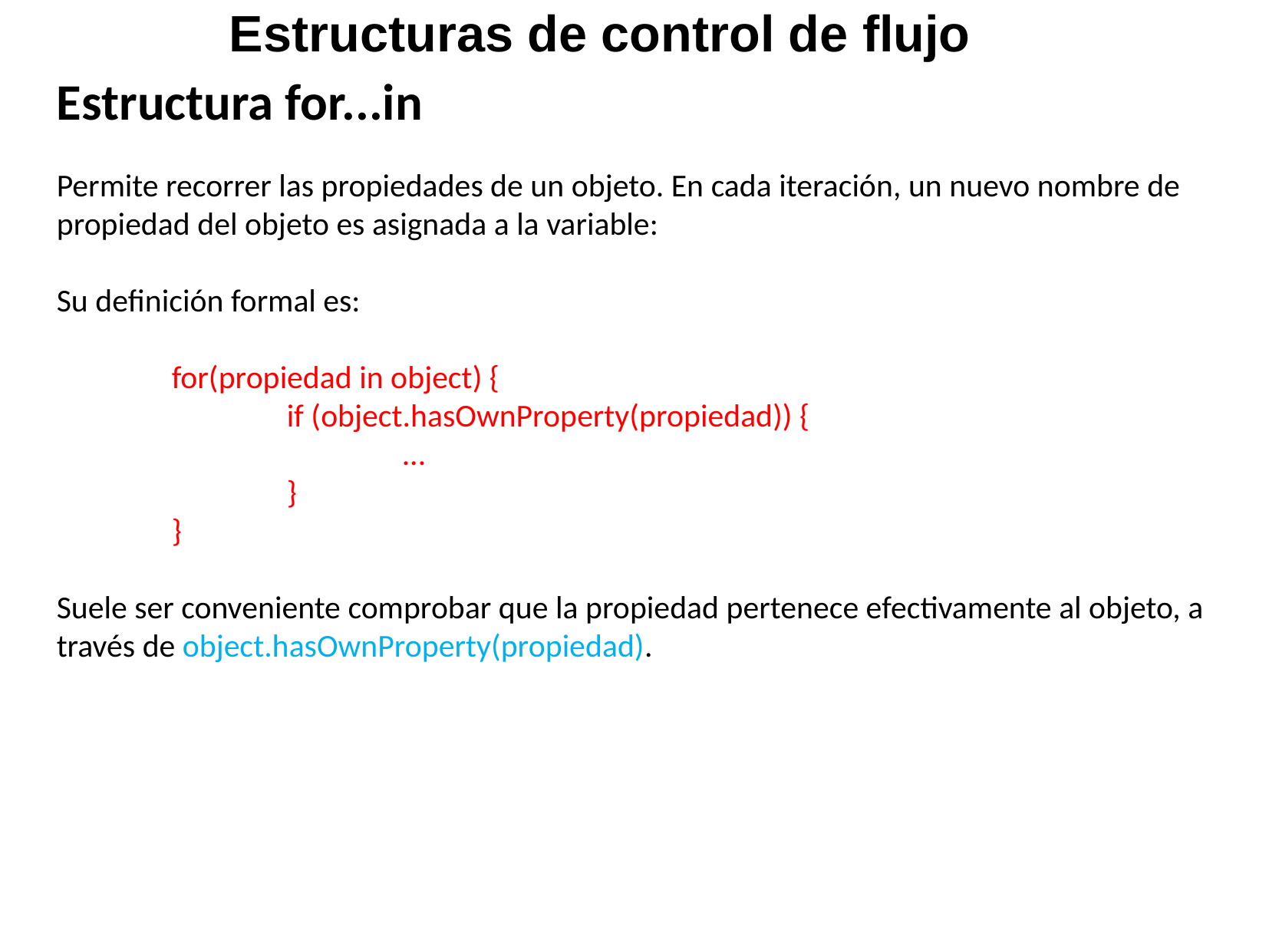

Estructuras de control de flujo
Estructura for...in

Permite recorrer las propiedades de un objeto. En cada iteración, un nuevo nombre de propiedad del objeto es asignada a la variable:

Su definición formal es:

	for(propiedad in object) {
		if (object.hasOwnProperty(propiedad)) {
			...
		}
	}

Suele ser conveniente comprobar que la propiedad pertenece efectivamente al objeto, a través de object.hasOwnProperty(propiedad).